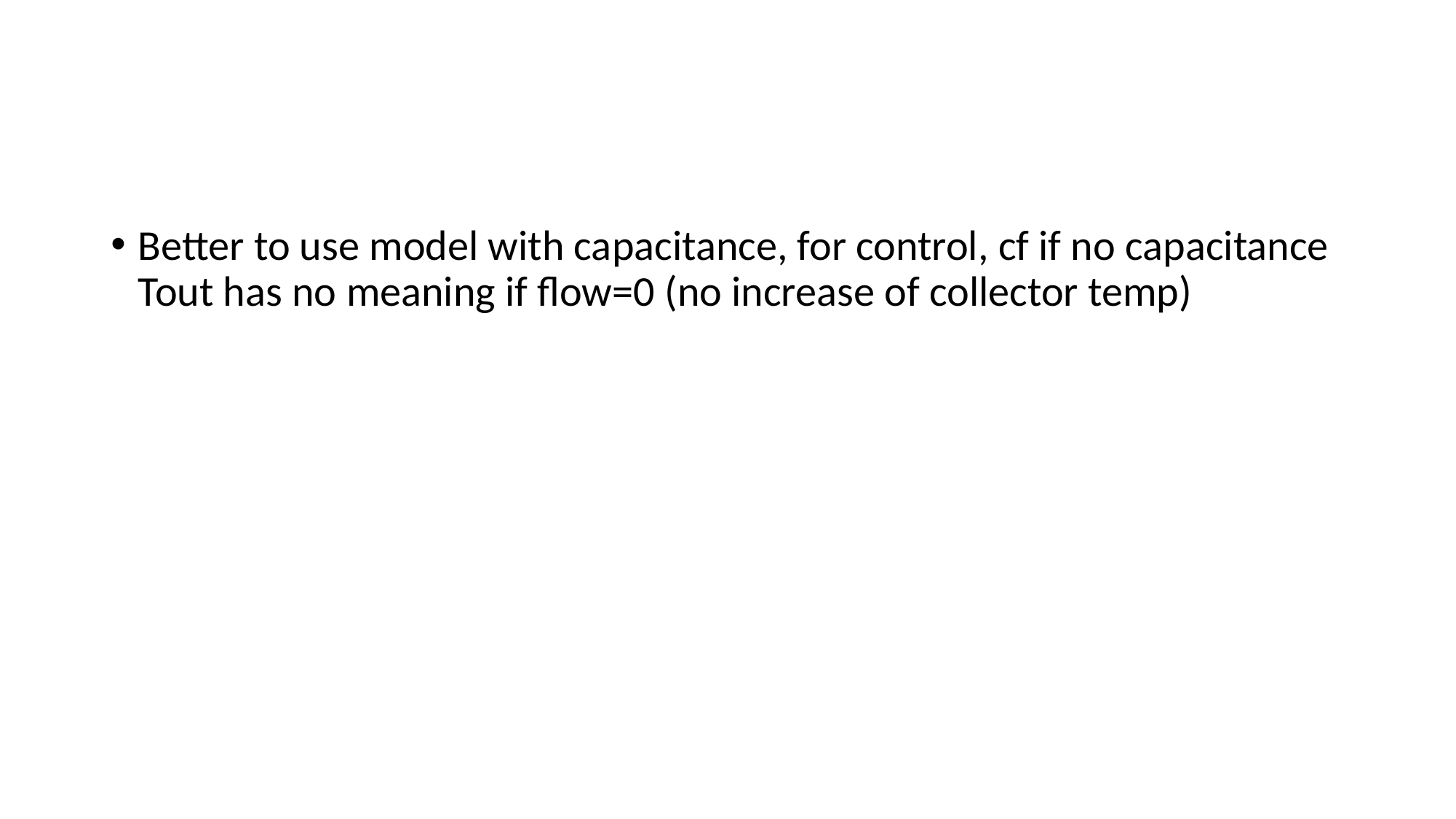

#
Better to use model with capacitance, for control, cf if no capacitance Tout has no meaning if flow=0 (no increase of collector temp)